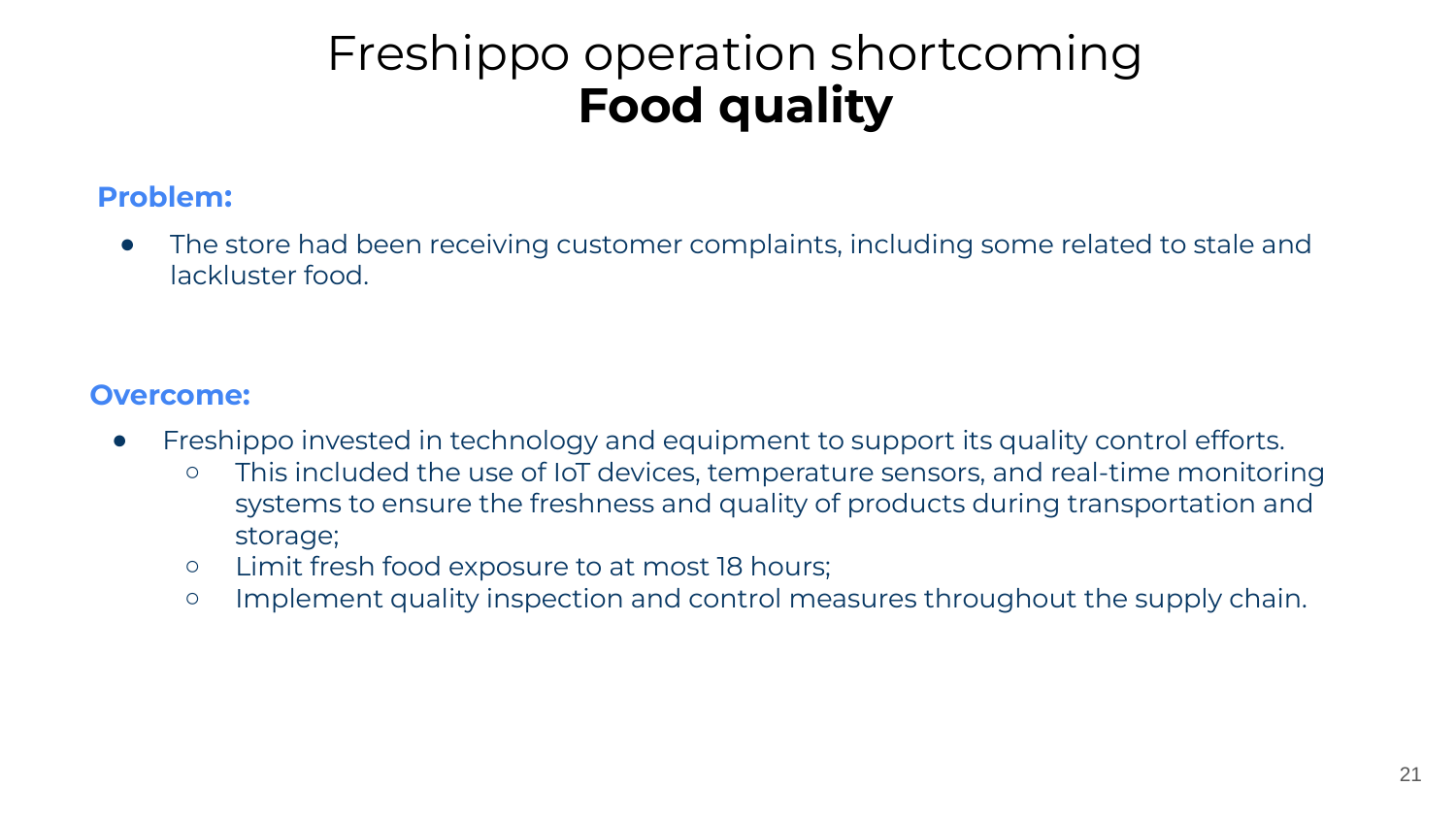

Freshippo operation shortcoming
Food quality
Problem:

The store had been receiving customer complaints, including some related to stale and lackluster food.
Overcome:

Freshippo invested in technology and equipment to support its quality control efforts.
This included the use of IoT devices, temperature sensors, and real-time monitoring systems to ensure the freshness and quality of products during transportation and storage;
Limit fresh food exposure to at most 18 hours;
Implement quality inspection and control measures throughout the supply chain.

21